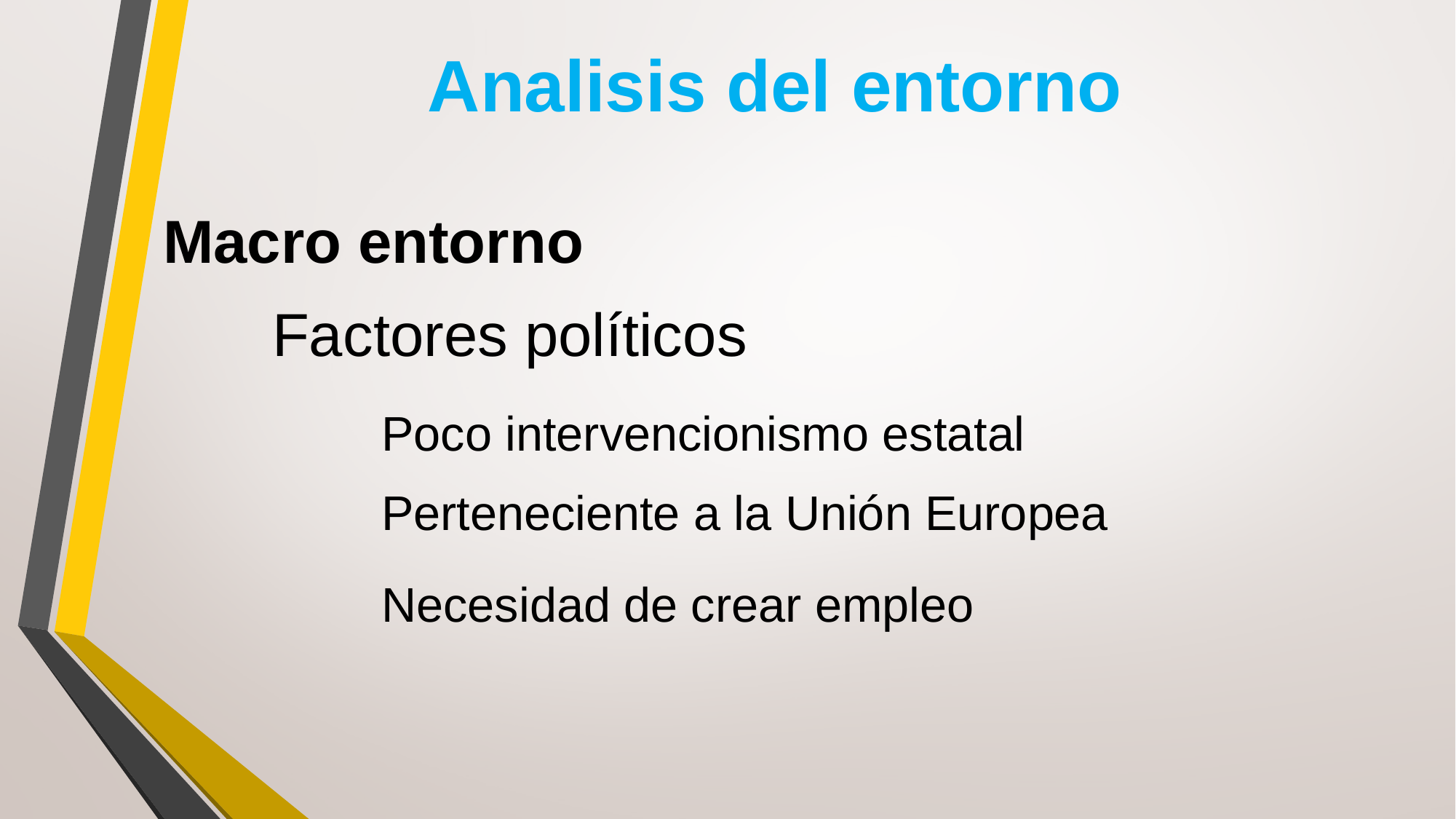

# Analisis del entorno
Macro entorno
	Factores políticos
		Poco intervencionismo estatal
		Perteneciente a la Unión Europea
		Necesidad de crear empleo